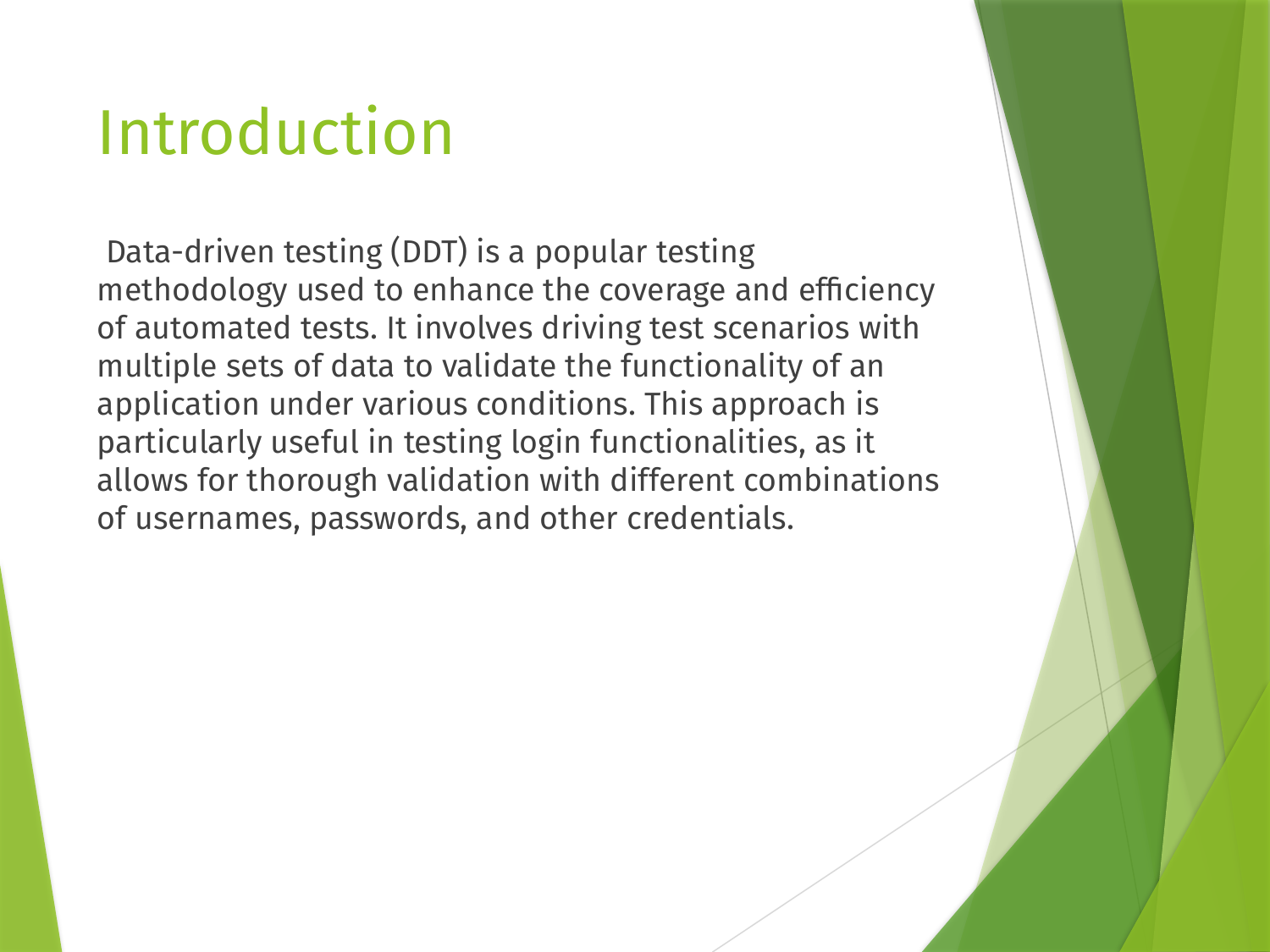

# Introduction
 Data-driven testing (DDT) is a popular testing methodology used to enhance the coverage and efficiency of automated tests. It involves driving test scenarios with multiple sets of data to validate the functionality of an application under various conditions. This approach is particularly useful in testing login functionalities, as it allows for thorough validation with different combinations of usernames, passwords, and other credentials.